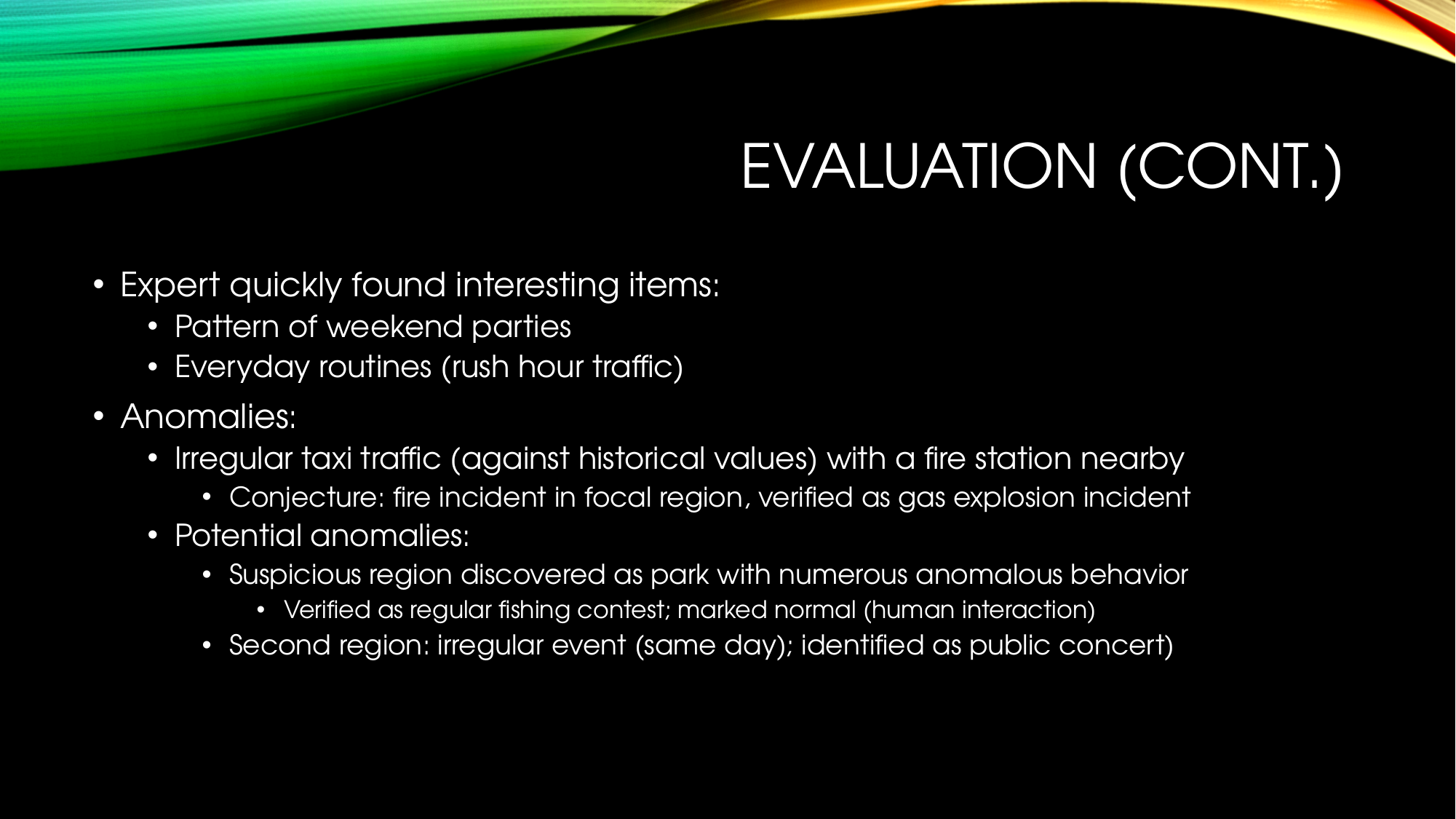

# Evaluation (cont.)
Expert quickly found interesting items:
Pattern of weekend parties
Everyday routines (rush hour traffic)
Anomalies:
Irregular taxi traffic (against historical values) with a fire station nearby
Conjecture: fire incident in focal region, verified as gas explosion incident
Potential anomalies:
Suspicious region discovered as park with numerous anomalous behavior
Verified as regular fishing contest; marked normal (human interaction)
Second region: irregular event (same day); identified as public concert)